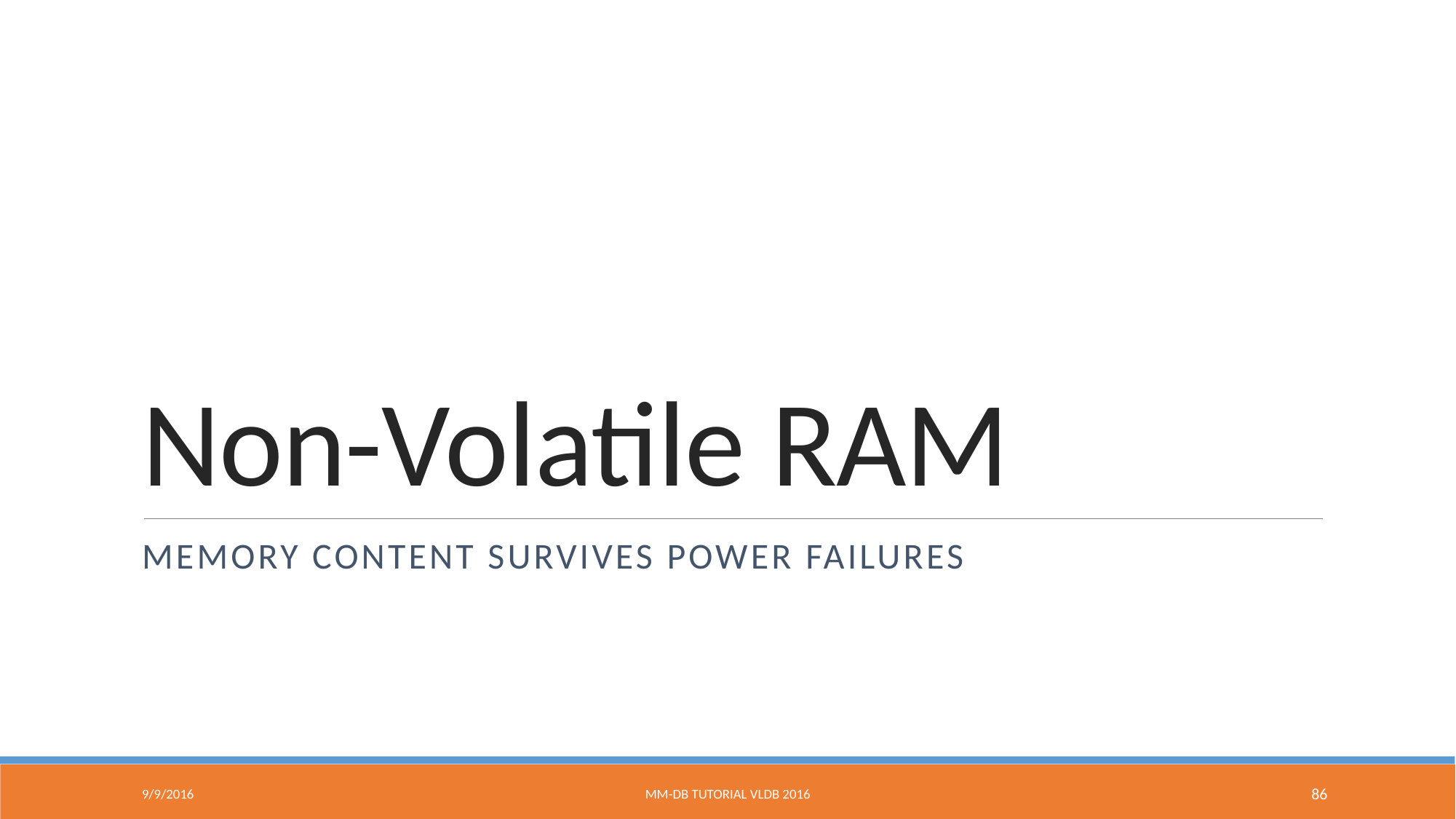

# Non-Volatile RAM
Memory Content survives power failures
9/9/2016
MM-DB Tutorial VLDB 2016
86